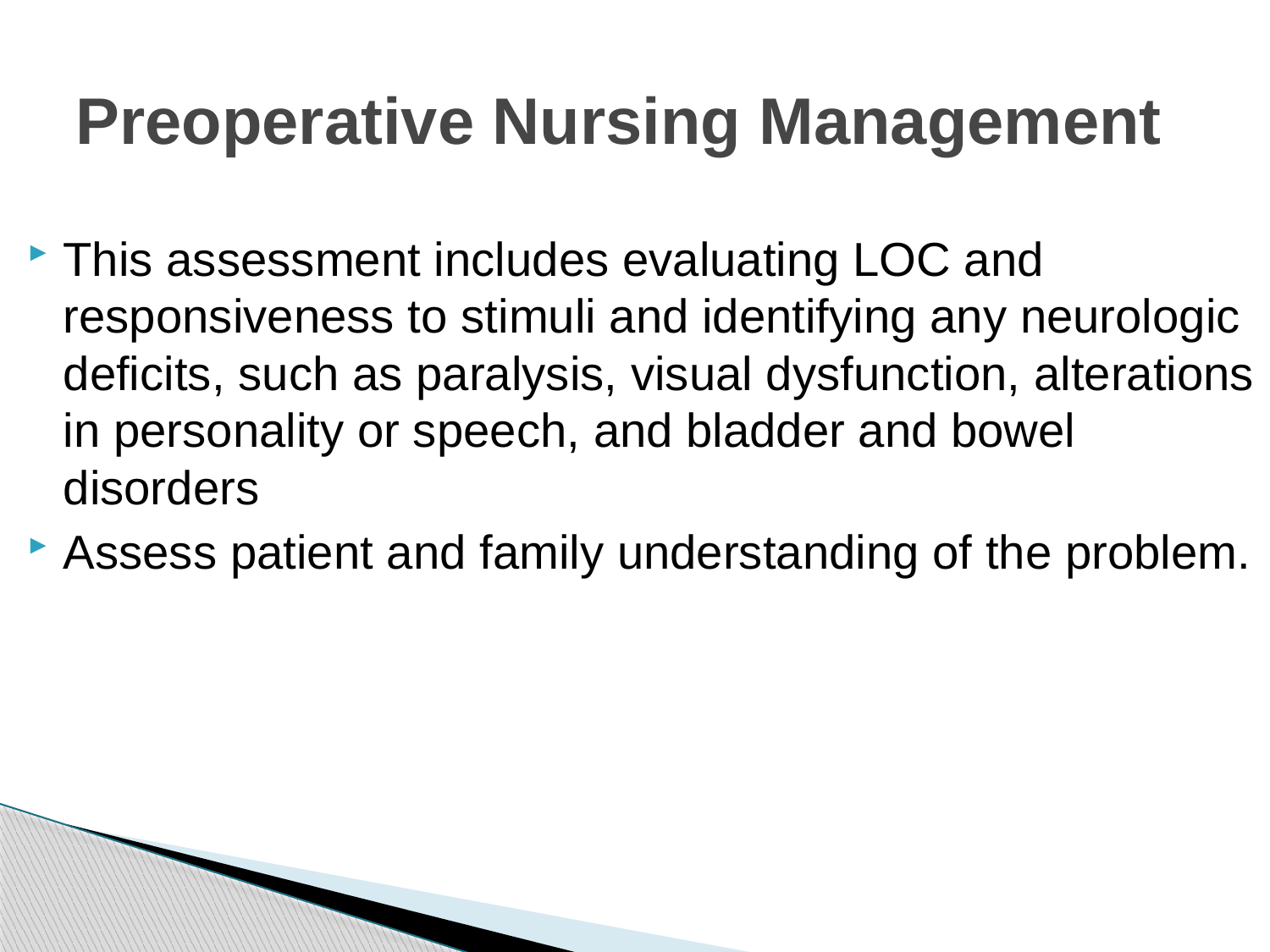

# Preoperative Nursing Management
This assessment includes evaluating LOC and responsiveness to stimuli and identifying any neurologic deficits, such as paralysis, visual dysfunction, alterations in personality or speech, and bladder and bowel disorders
Assess patient and family understanding of the problem.